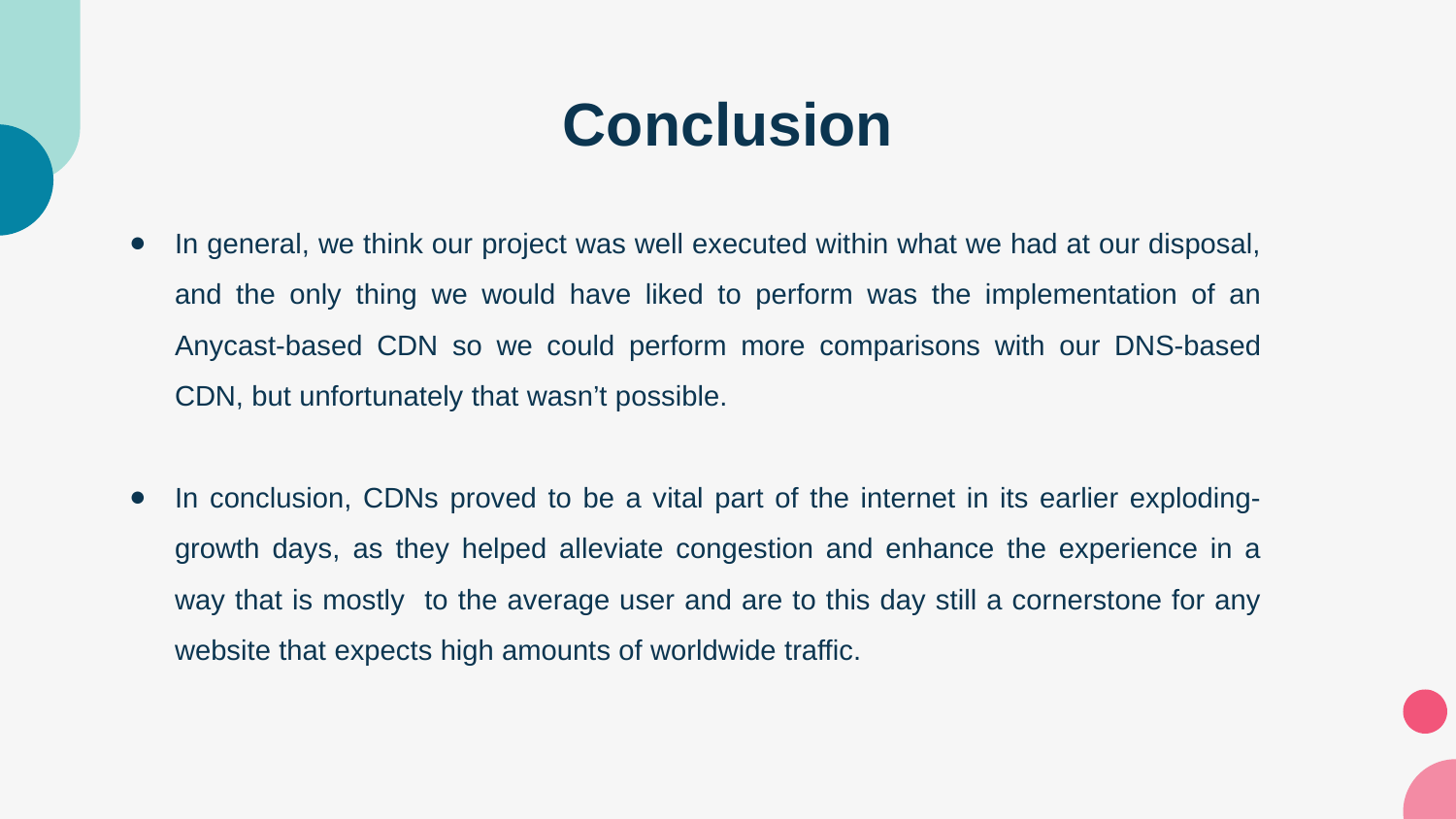

# Conclusion
In general, we think our project was well executed within what we had at our disposal, and the only thing we would have liked to perform was the implementation of an Anycast-based CDN so we could perform more comparisons with our DNS-based CDN, but unfortunately that wasn’t possible.

In conclusion, CDNs proved to be a vital part of the internet in its earlier exploding-growth days, as they helped alleviate congestion and enhance the experience in a way that is mostly  to the average user and are to this day still a cornerstone for any website that expects high amounts of worldwide traffic.